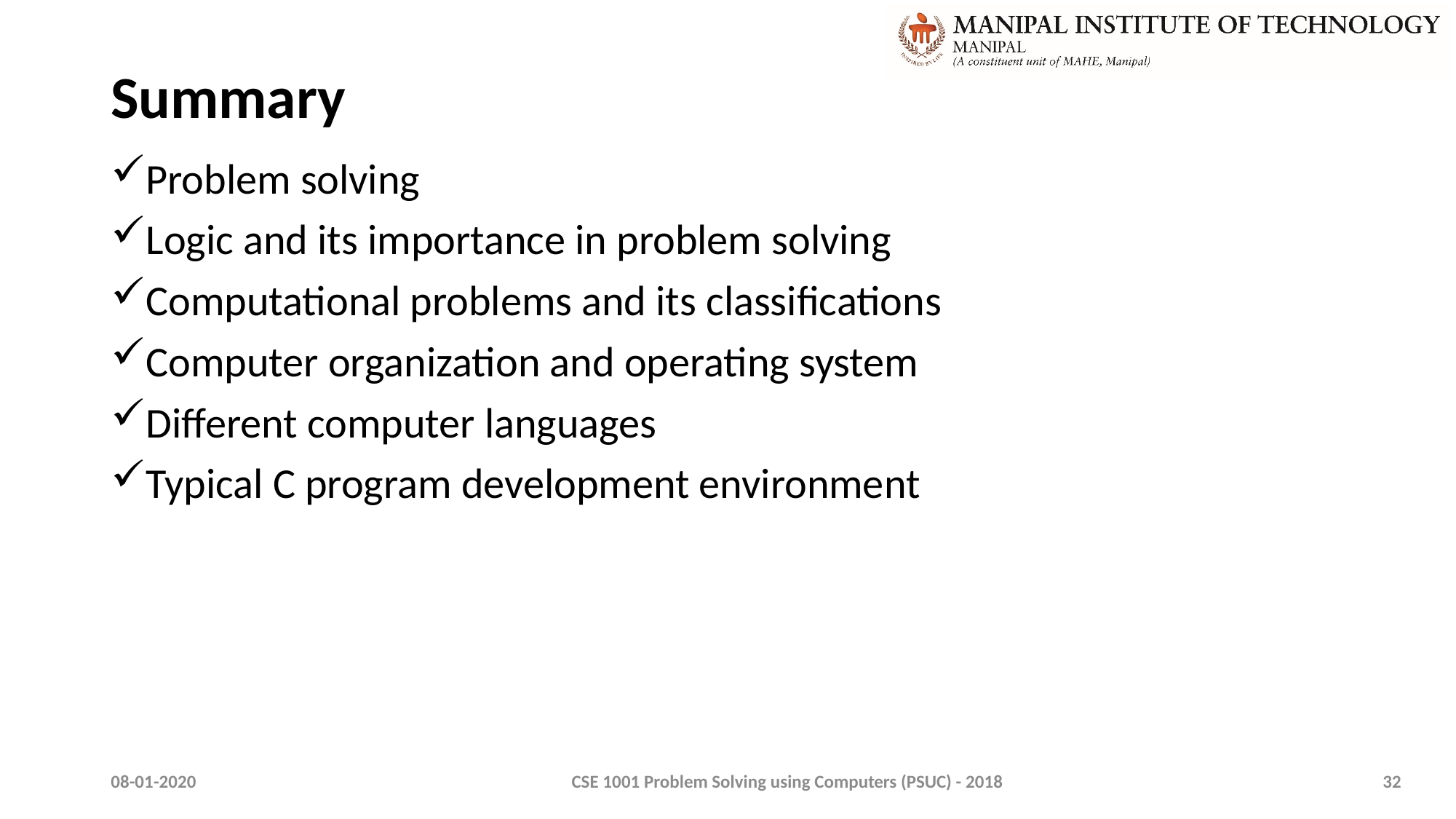

# Summary
Problem solving
Logic and its importance in problem solving
Computational problems and its classifications
Computer organization and operating system
Different computer languages
Typical C program development environment

08-01-2020
CSE 1001 Problem Solving using Computers (PSUC) - 2018
32